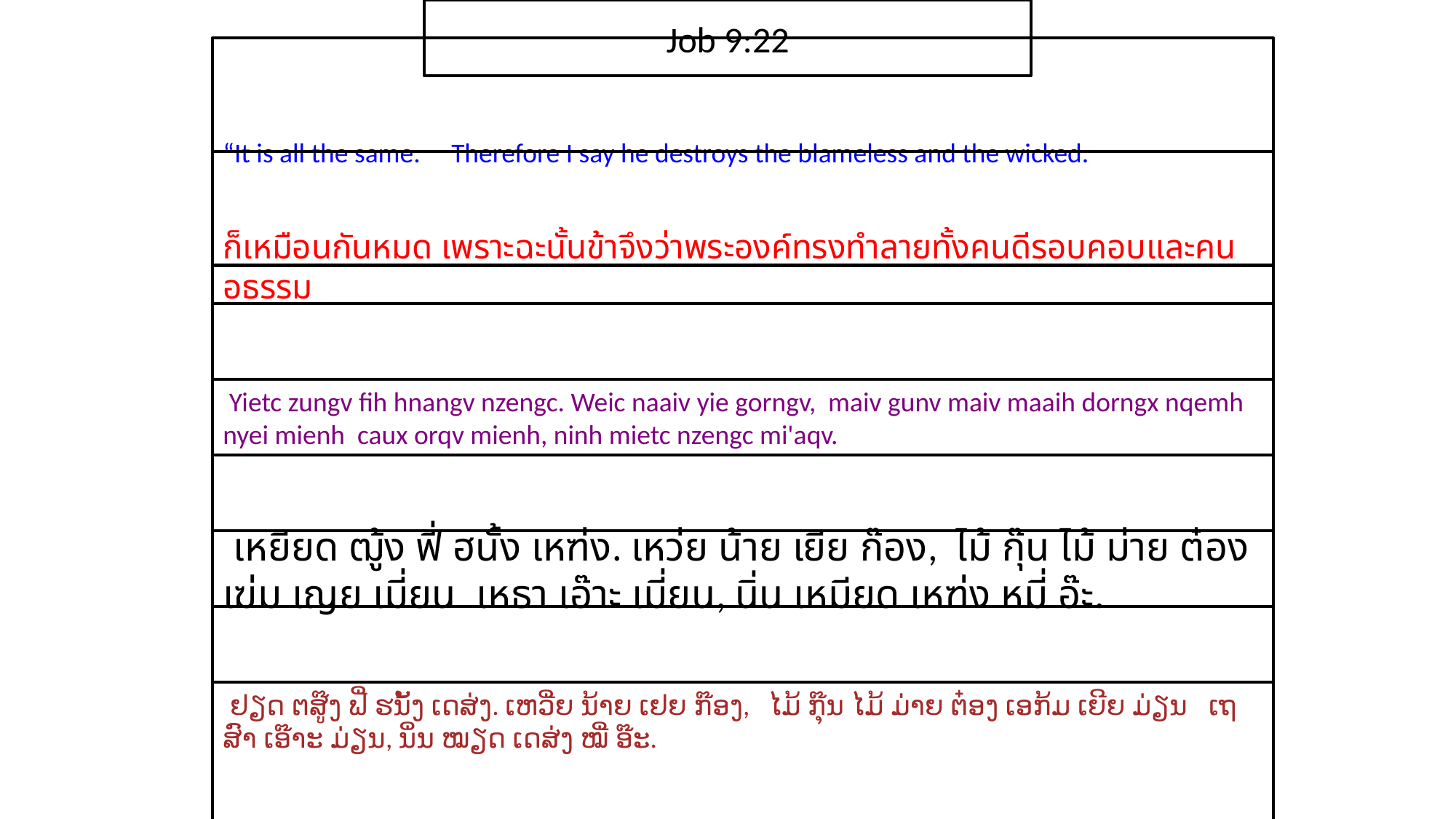

Job 9:22
“It is all the same.     Therefore I say he destroys the blameless and the wicked.
​ก็​เหมือน​กัน​หมด เพราะ​ฉะนั้น​ข้า​จึง​ว่า​พระ​องค์​ทรง​ทำลาย​ทั้ง​คน​ดี​รอบคอบ​และ​คน​อธรรม
 Yietc zungv fih hnangv nzengc. Weic naaiv yie gorngv,  maiv gunv maiv maaih dorngx nqemh nyei mienh  caux orqv mienh, ninh mietc nzengc mi'aqv.
 เหยียด ฒู้ง ฟี่ ฮนั้ง เหฑ่ง. เหว่ย น้าย เยีย ก๊อง,  ไม้ กุ๊น ไม้ ม่าย ต๋อง เฆ่ม เญย เมี่ยน  เหธา เอ๊าะ เมี่ยน, นิ่น เหมียด เหฑ่ง หมี่ อ๊ะ.
 ຢຽດ ຕສູ໊ງ ຟີ່ ຮນັ້ງ ເດສ່ງ. ເຫວີ່ຍ ນ້າຍ ເຢຍ ກ໊ອງ,   ໄມ້ ກຸ໊ນ ໄມ້ ມ່າຍ ຕ໋ອງ ເອກ້ມ ເຍີຍ ມ່ຽນ   ເຖສົາ ເອ໊າະ ມ່ຽນ, ນິ່ນ ໝຽດ ເດສ່ງ ໝີ່ ອ໊ະ.